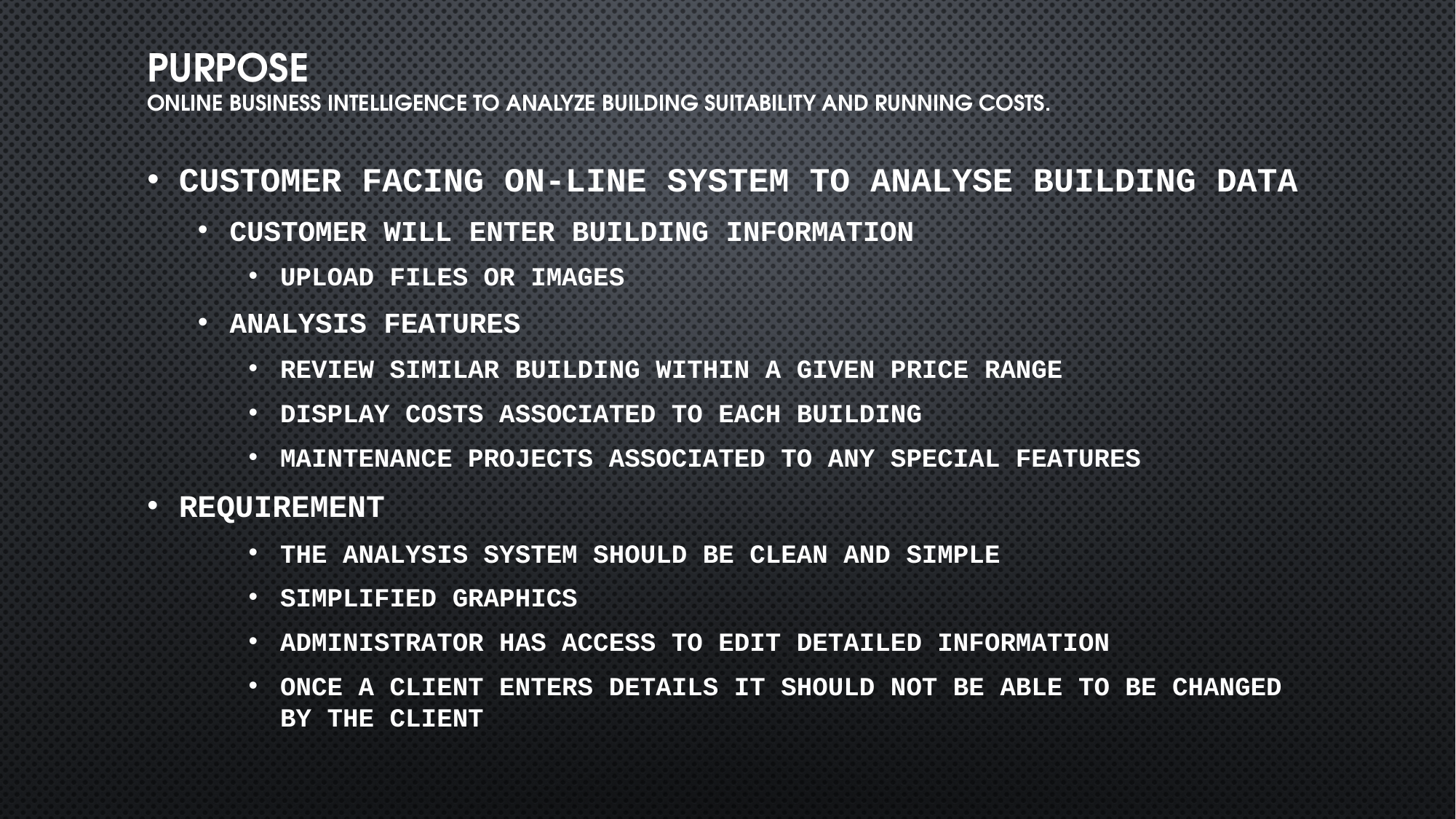

# Purpose Online Business Intelligence to analyze building suitability and running costs.
Customer facing on-line system to analyse Building data
Customer will enter building information
upload files or images
Analysis features
Review similar building within a given price range
Display costs associated to each building
Maintenance projects associated to any special features
Requirement
The analysis system should be clean and simple
simplified graphics
administrator has access to edit detailed information
Once a client enters details it should not be able to be changed by the client